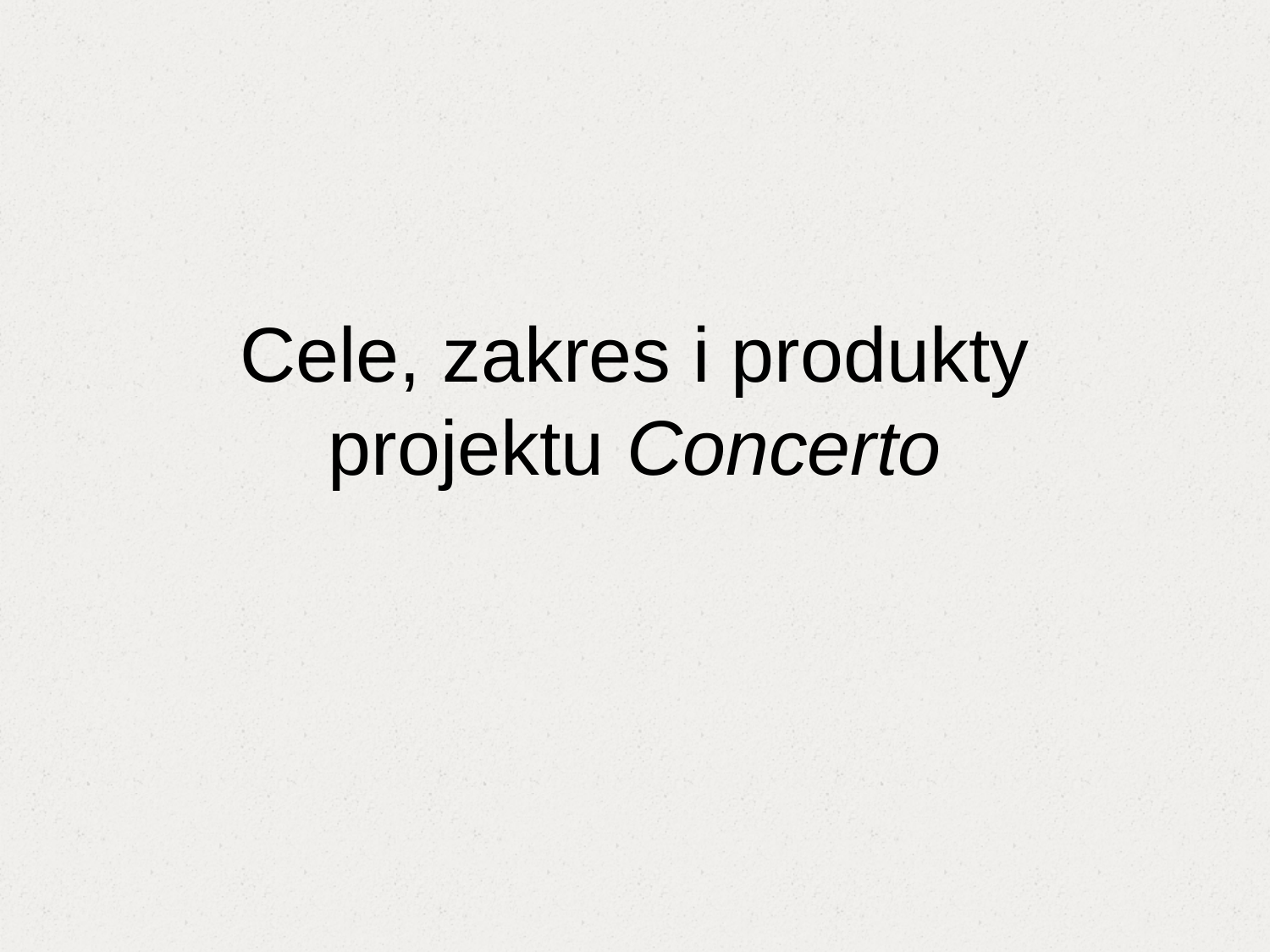

# Cele, zakres i produkty projektu Concerto